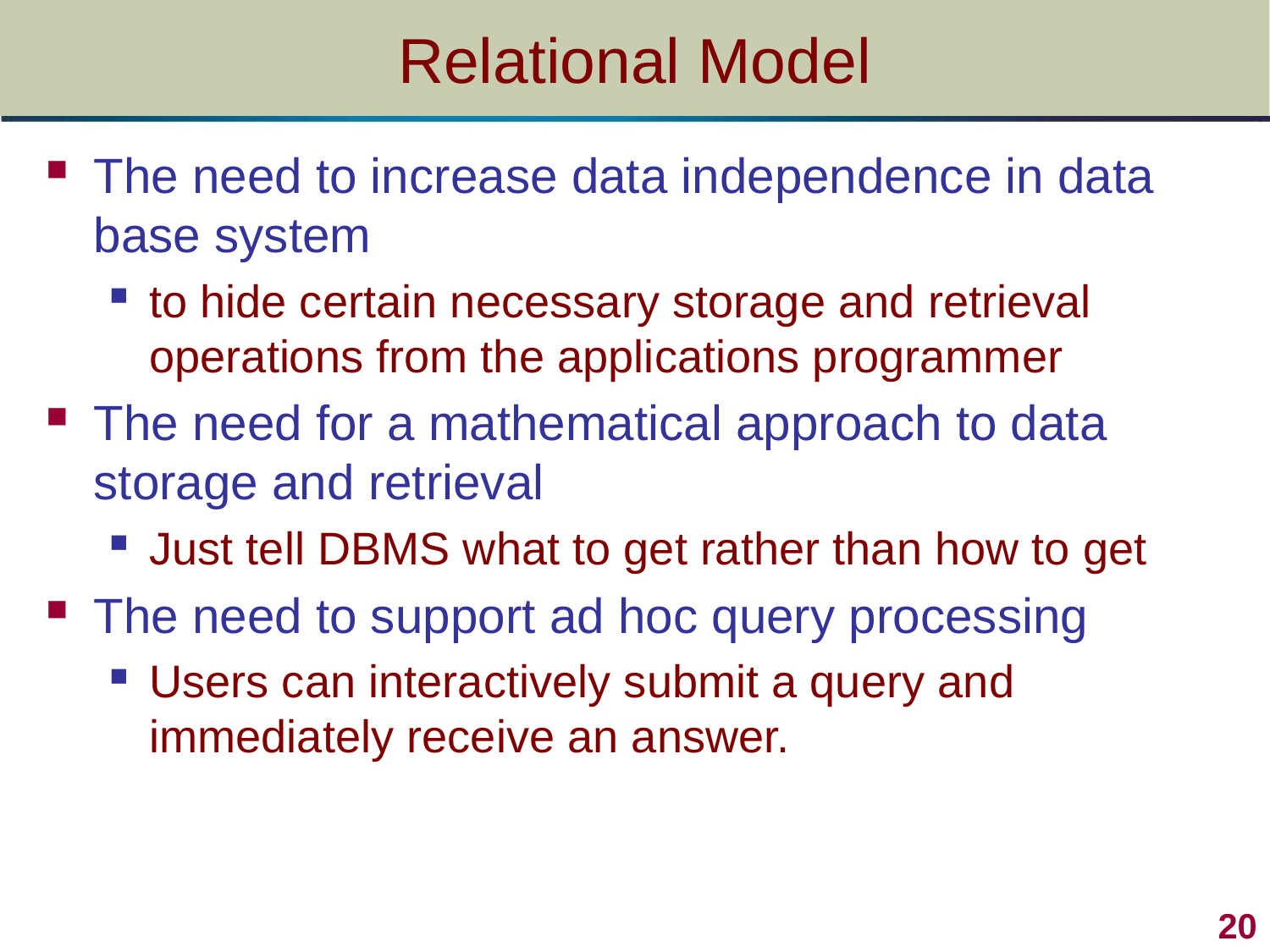

# Relational Model
The need to increase data independence in data base system
to hide certain necessary storage and retrieval operations from the applications programmer
The need for a mathematical approach to data storage and retrieval
Just tell DBMS what to get rather than how to get
The need to support ad hoc query processing
Users can interactively submit a query and immediately receive an answer.

20